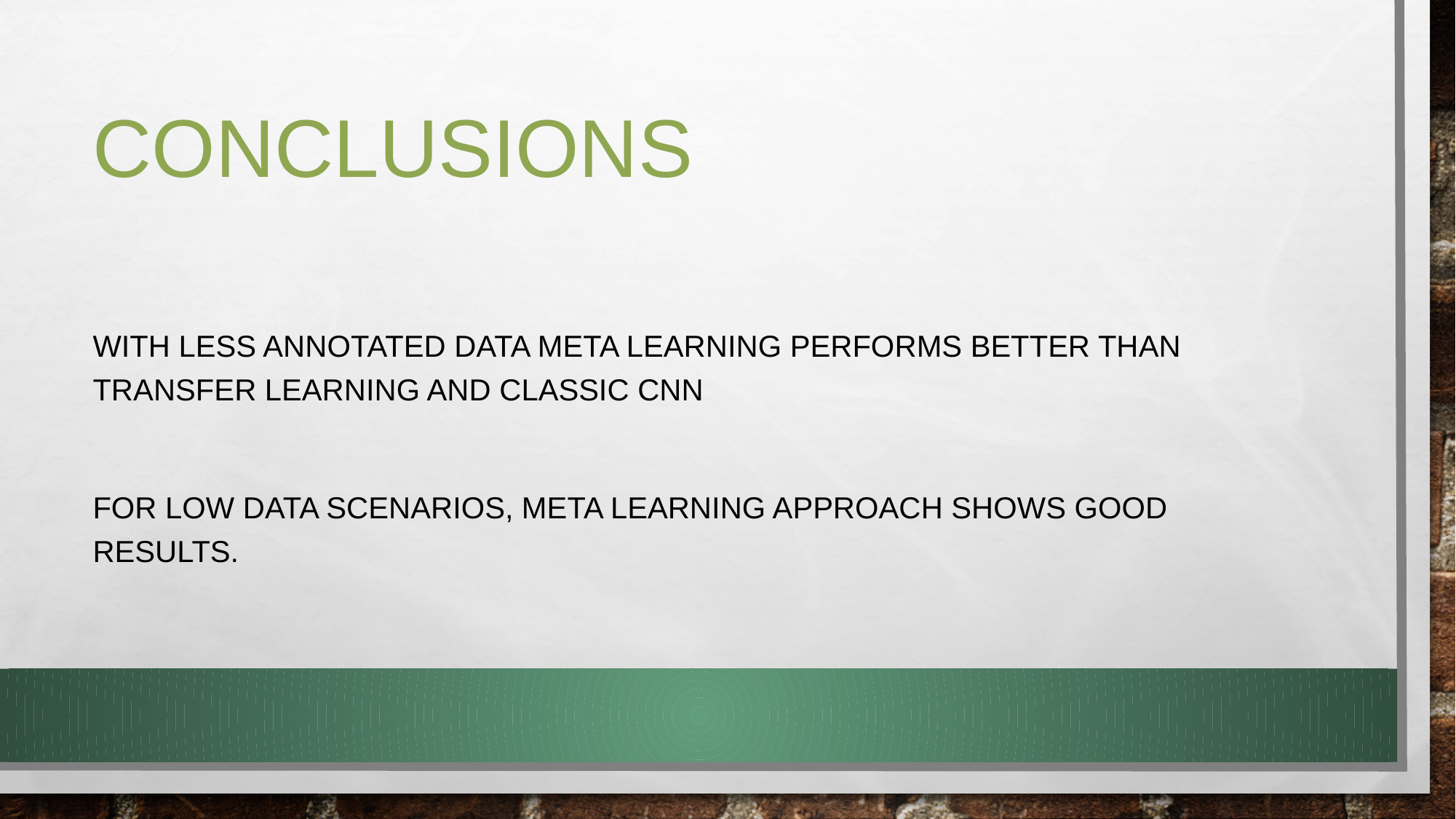

# CONCLUSIONS
With less annotated data META LEARNING performs better than TRANSFER LEARNING and classic cnn

For low data scenarios, Meta learning approach shows good results.